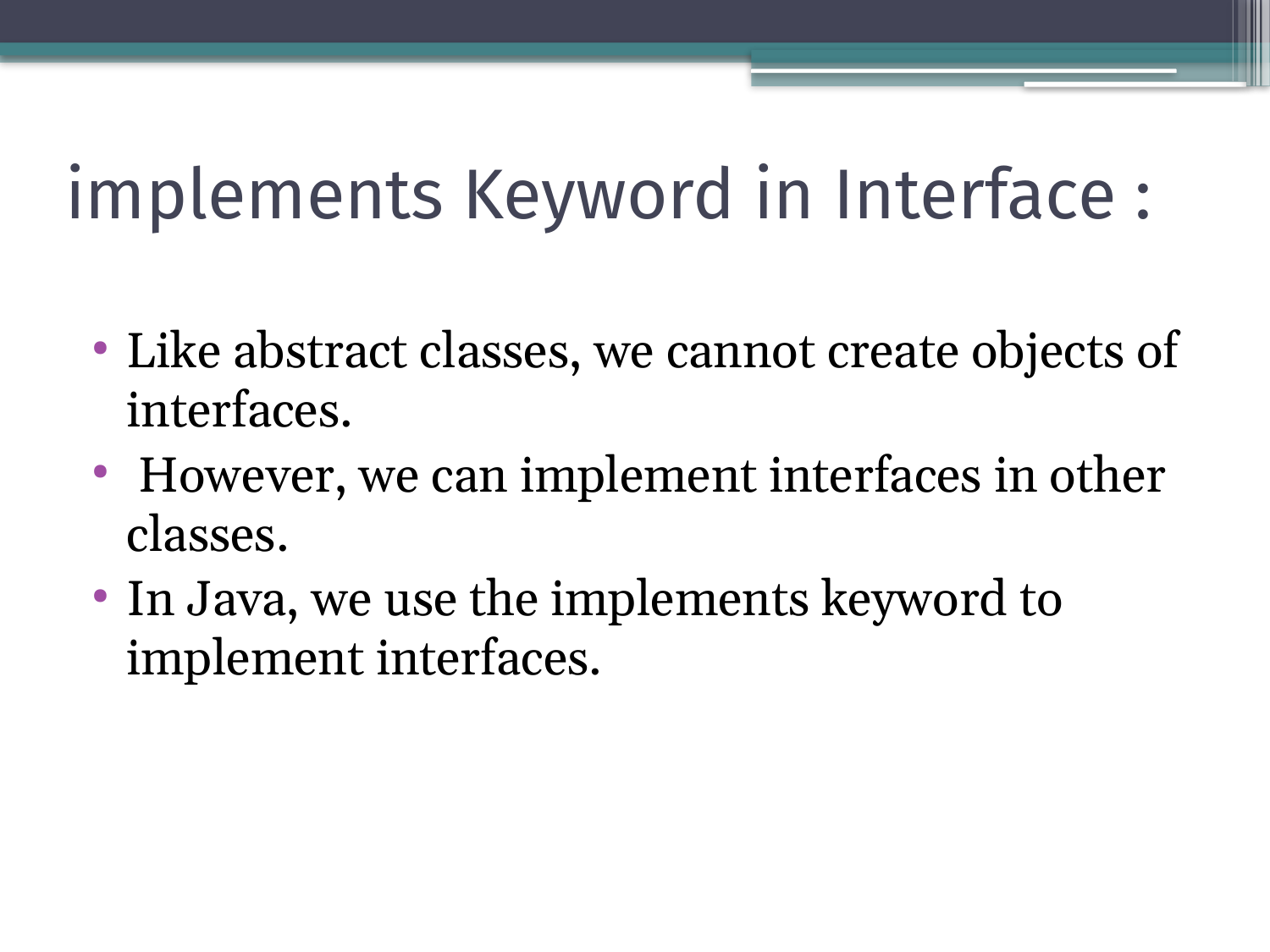

# implements Keyword in Interface :
Like abstract classes, we cannot create objects of interfaces.
 However, we can implement interfaces in other classes.
In Java, we use the implements keyword to implement interfaces.